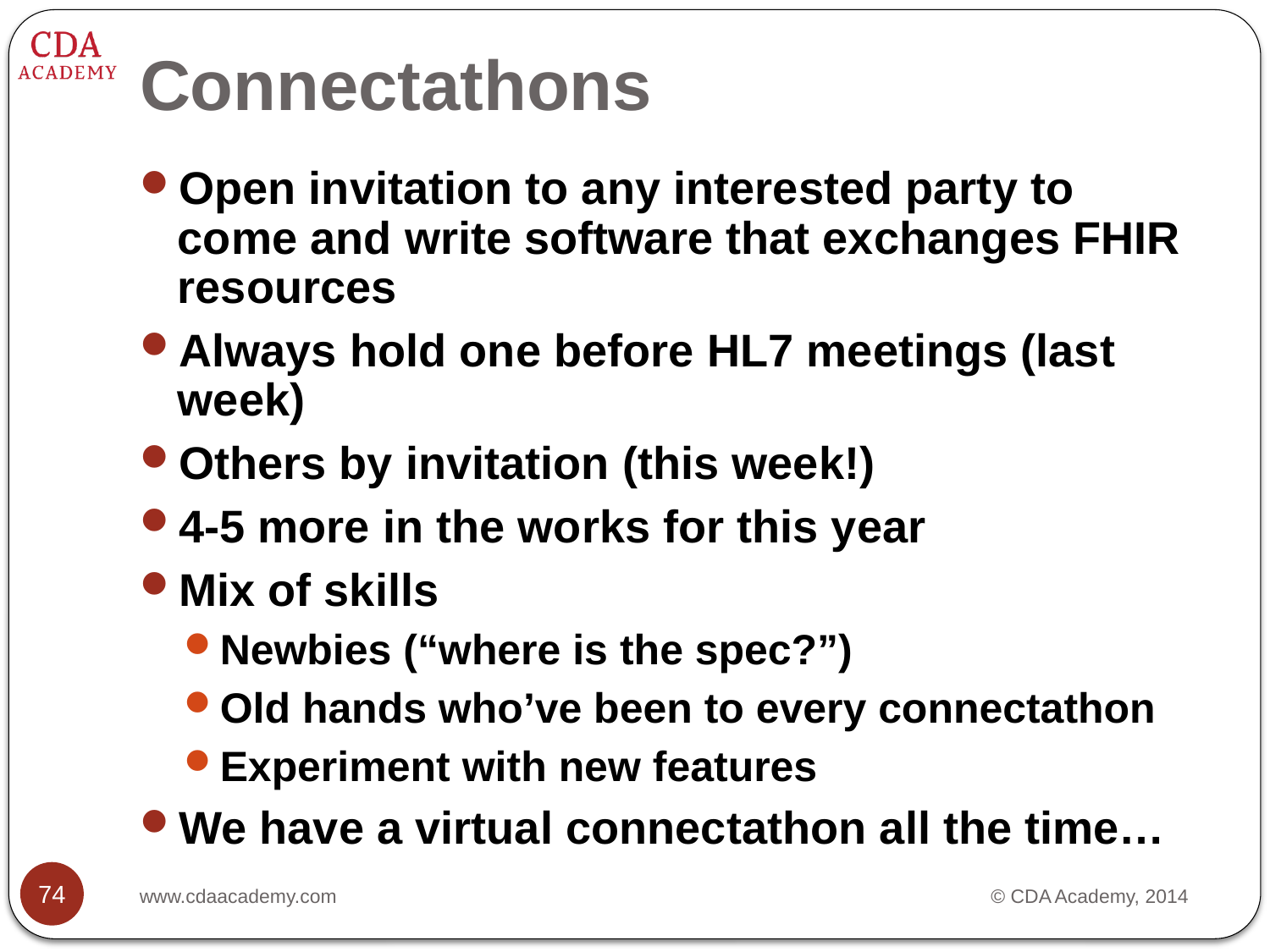

# Connectathons
Open invitation to any interested party to come and write software that exchanges FHIR resources
Always hold one before HL7 meetings (last week)
Others by invitation (this week!)
4-5 more in the works for this year
Mix of skills
Newbies (“where is the spec?”)
Old hands who’ve been to every connectathon
Experiment with new features
We have a virtual connectathon all the time…
74
www.cdaacademy.com
© CDA Academy, 2014